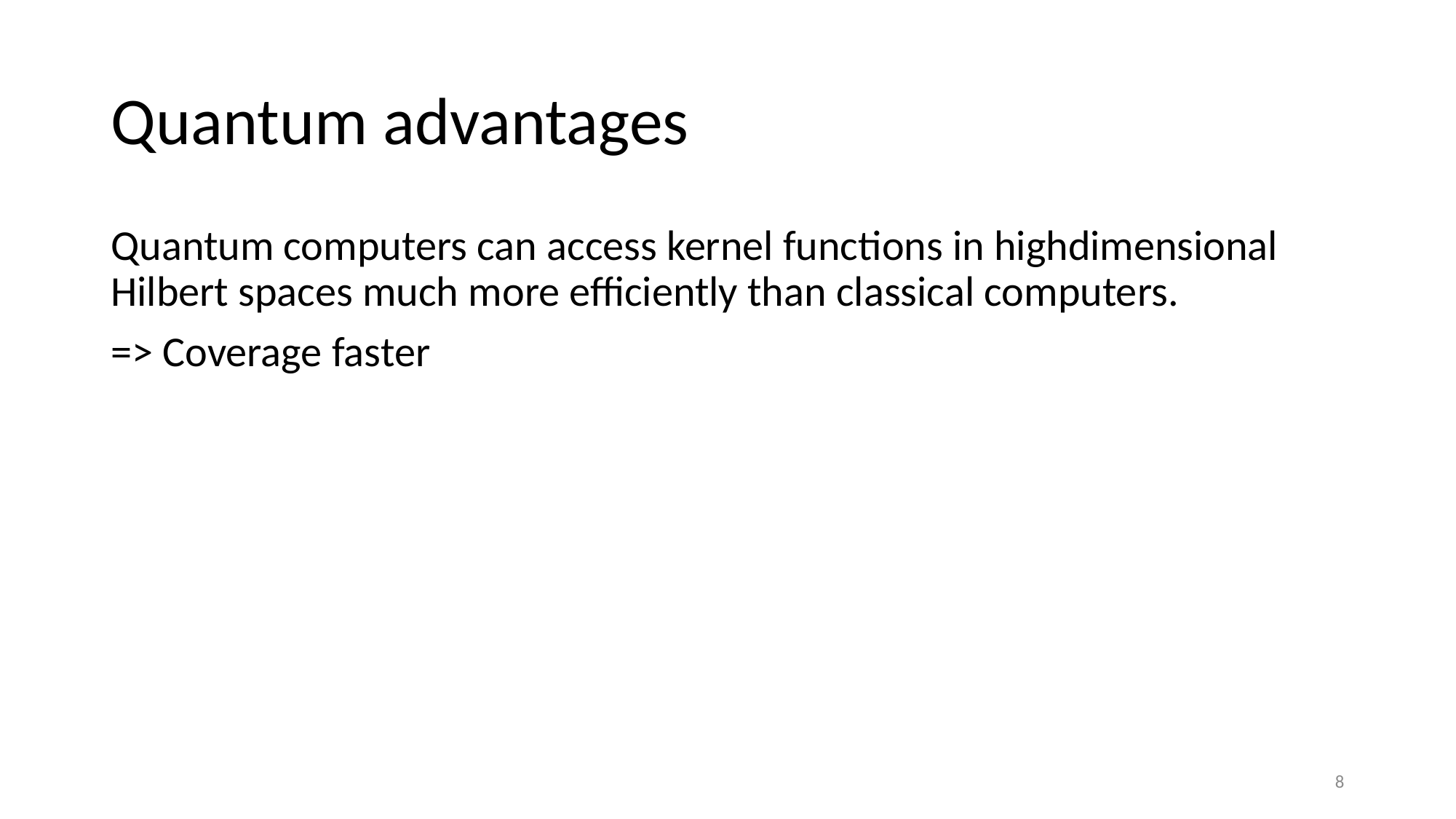

# Quantum advantages
Quantum computers can access kernel functions in highdimensional Hilbert spaces much more efficiently than classical computers.
=> Coverage faster
8